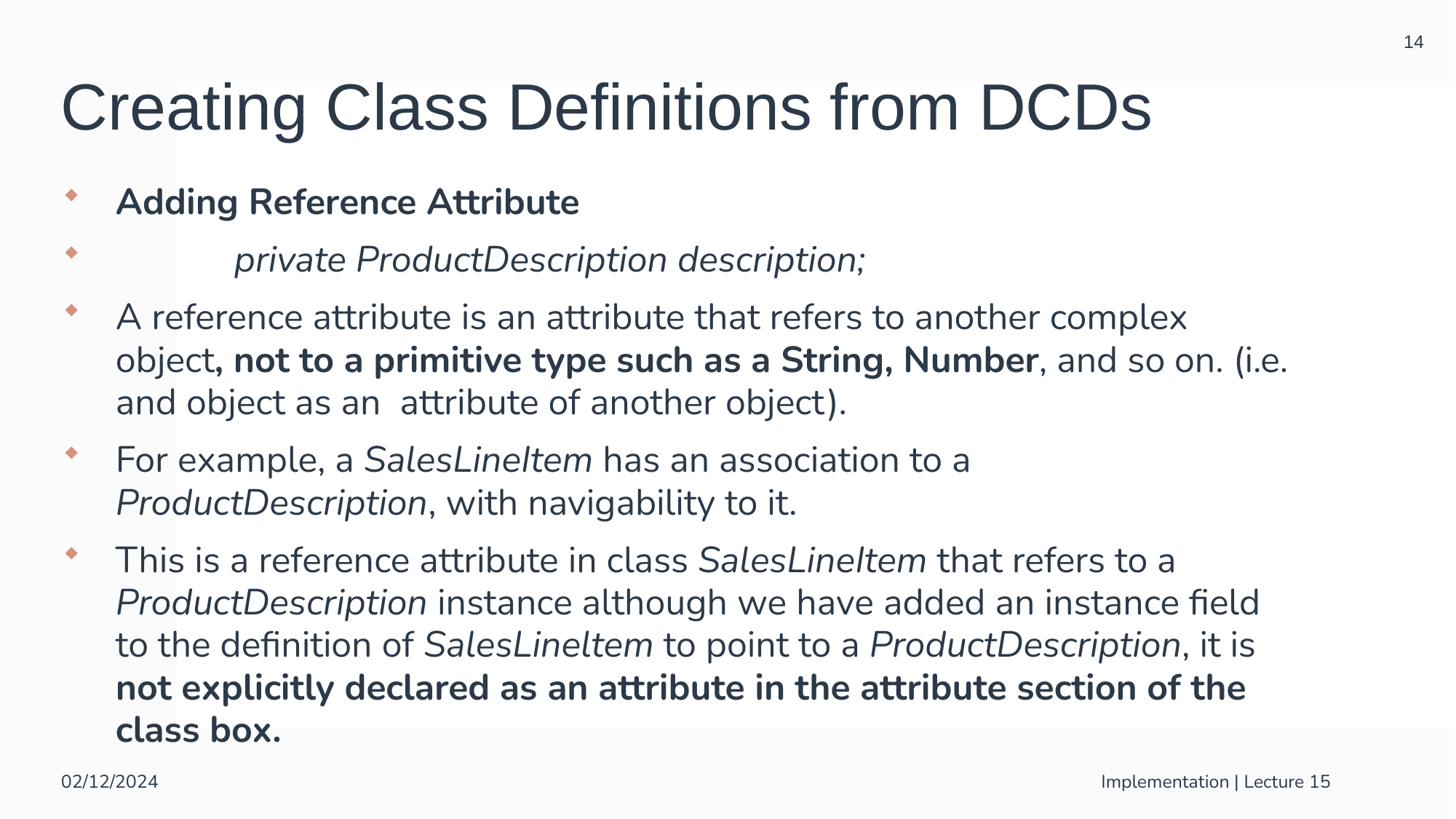

14
# Creating Class Definitions from DCDs
Adding Reference Attribute
	 private ProductDescription description;
A reference attribute is an attribute that refers to another complex object, not to a primitive type such as a String, Number, and so on. (i.e. and object as an  attribute of another object).
For example, a SalesLineItem has an association to a ProductDescription, with navigability to it.
This is a reference attribute in class SalesLineItem that refers to a ProductDescription instance although we have added an instance field to the definition of SalesLineltem to point to a ProductDescription, it is not explicitly declared as an attribute in the attribute section of the class box.

02/12/2024
Implementation | Lecture 15